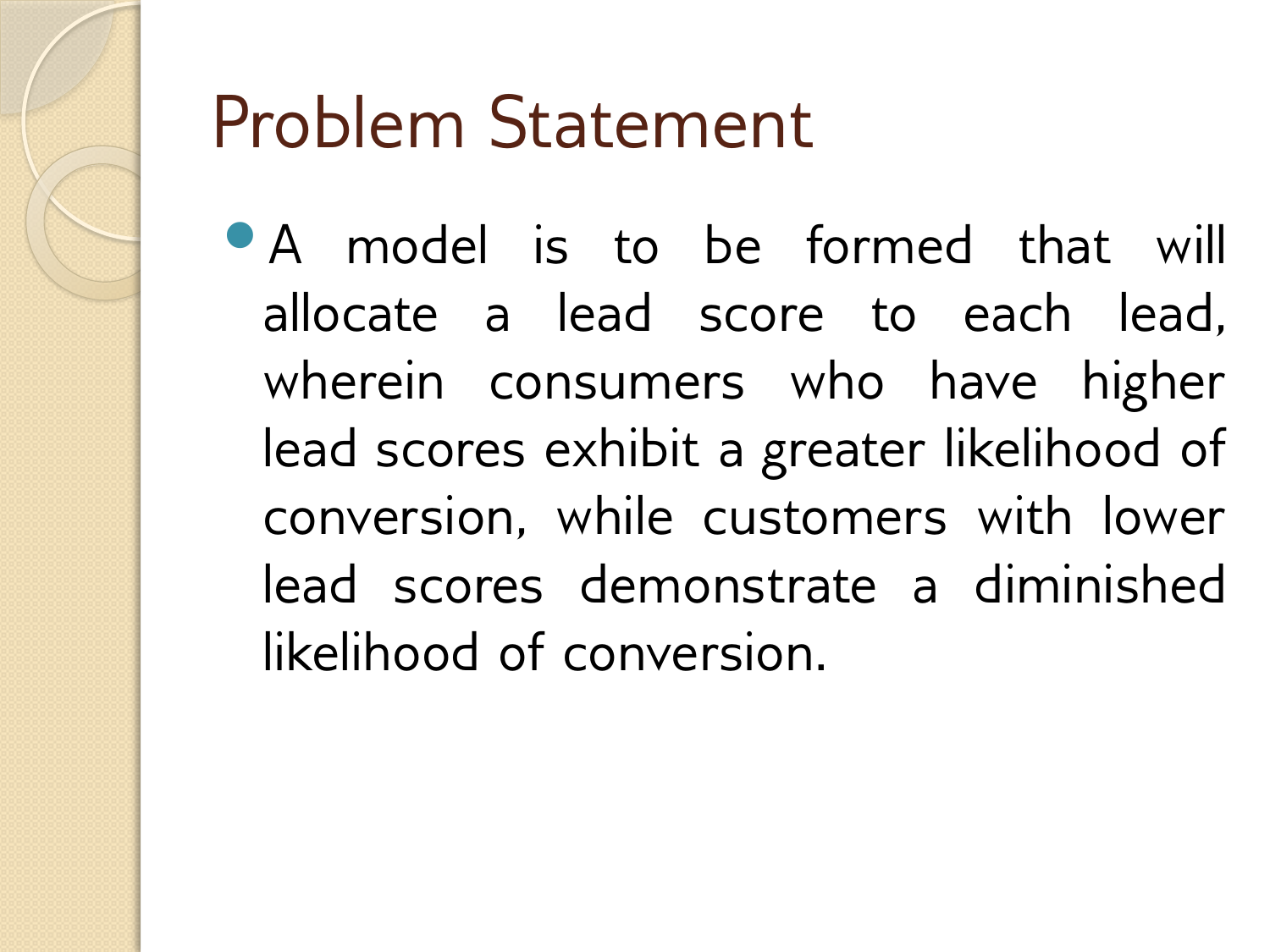

# Problem Statement
A model is to be formed that will allocate a lead score to each lead, wherein consumers who have higher lead scores exhibit a greater likelihood of conversion, while customers with lower lead scores demonstrate a diminished likelihood of conversion.